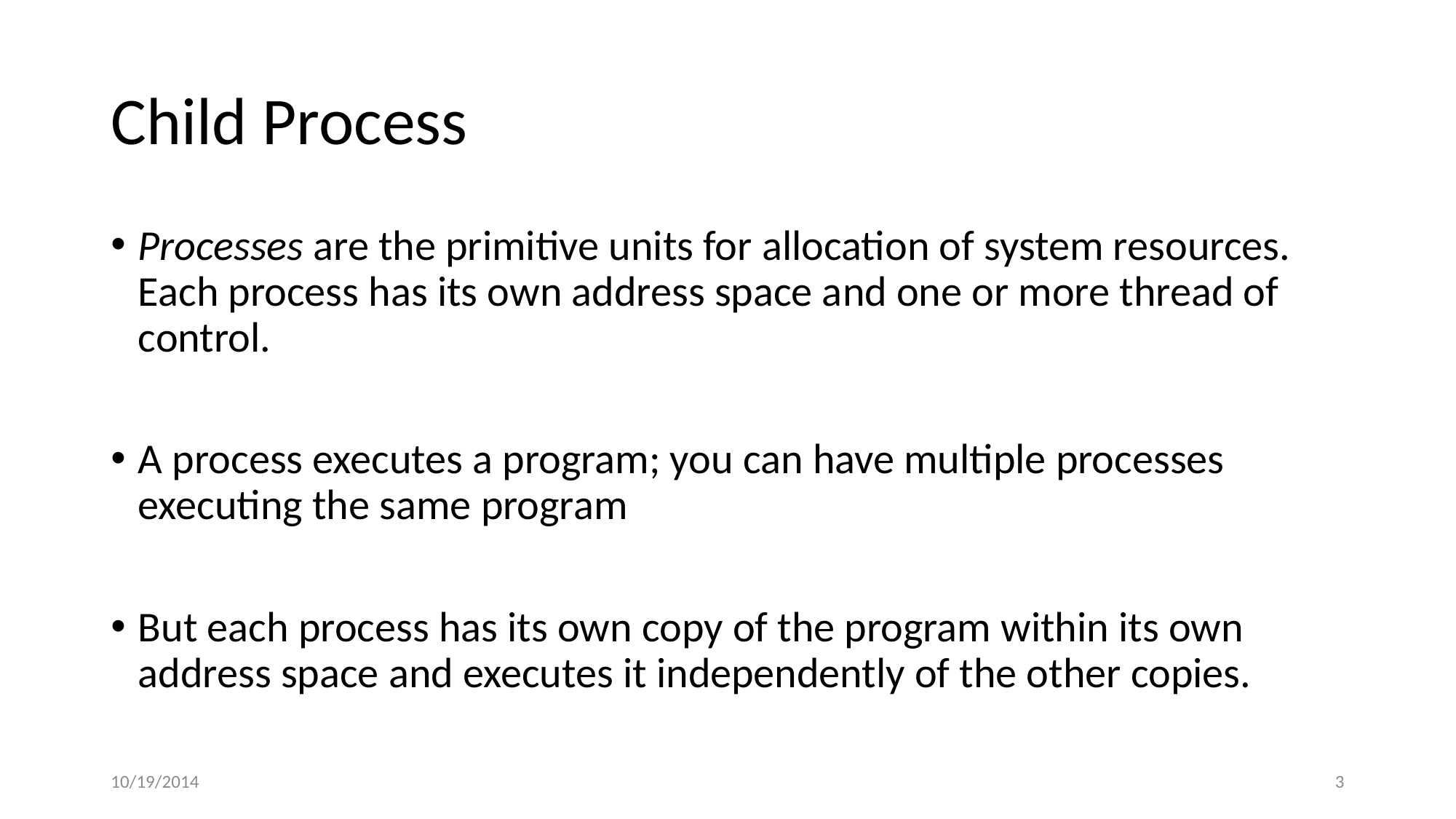

# Child Process
Processes are the primitive units for allocation of system resources. Each process has its own address space and one or more thread of control.

A process executes a program; you can have multiple processes executing the same program

But each process has its own copy of the program within its own address space and executes it independently of the other copies.
10/19/2014
3